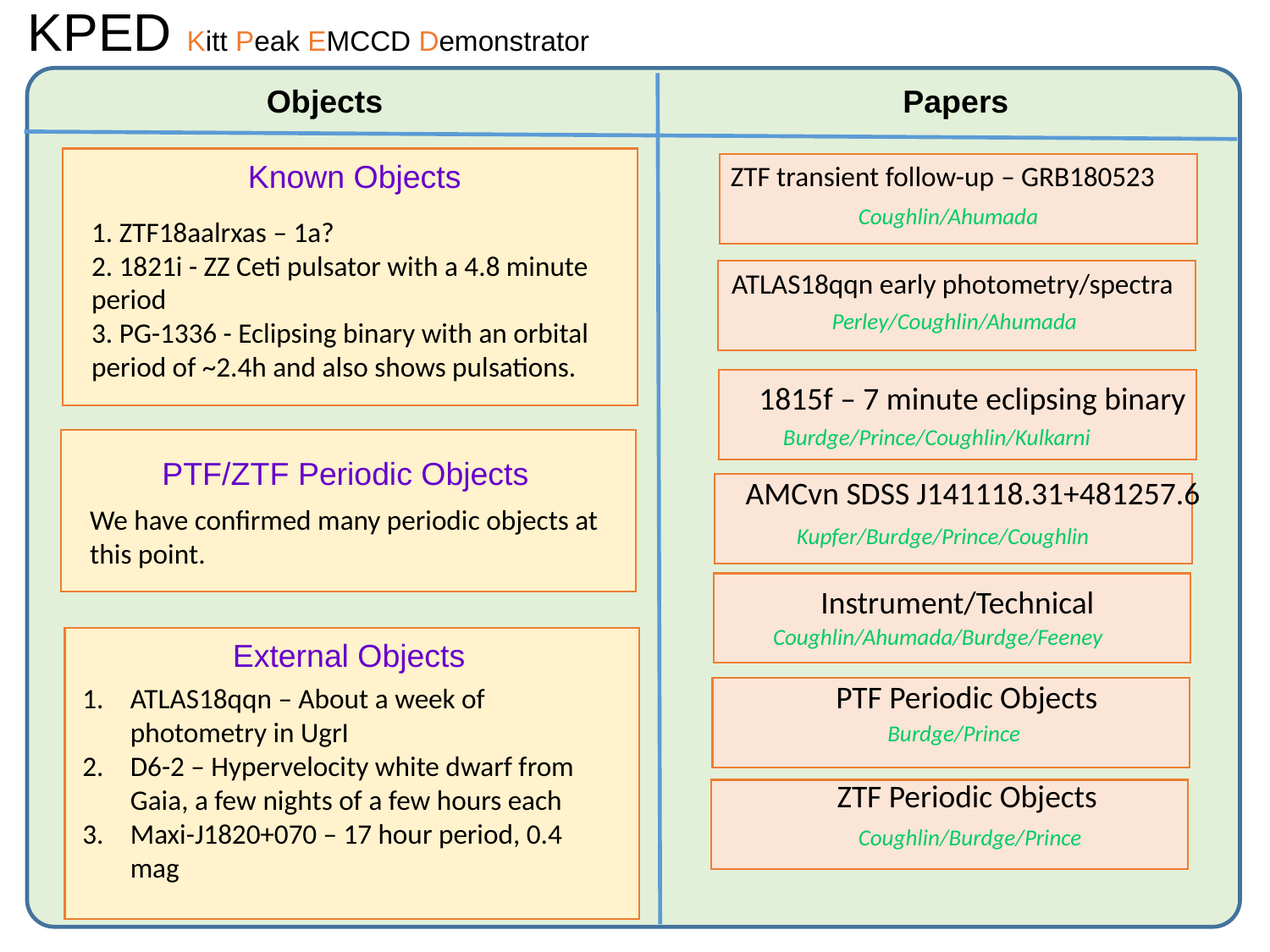

KPED Kitt Peak EMCCD Demonstrator

Papers
Objects

Known Objects
ZTF transient follow-up – GRB180523

1. ZTF18aalrxas – 1a?
2. 1821i - ZZ Ceti pulsator with a 4.8 minute period
3. PG-1336 - Eclipsing binary with an orbital period of ~2.4h and also shows pulsations.
Coughlin/Ahumada
ATLAS18qqn early photometry/spectra

Perley/Coughlin/Ahumada

1815f – 7 minute eclipsing binary

PTF/ZTF Periodic Objects

Burdge/Prince/Coughlin/Kulkarni

We have confirmed many periodic objects at this point.
AMCvn SDSS J141118.31+481257.6

Kupfer/Burdge/Prince/Coughlin

Instrument/Technical

External Objects

Coughlin/Ahumada/Burdge/Feeney

ATLAS18qqn – About a week of photometry in UgrI
D6-2 – Hypervelocity white dwarf from Gaia, a few nights of a few hours each
Maxi-J1820+070 – 17 hour period, 0.4 mag

PTF Periodic Objects

Burdge/Prince
Riddle/Duev/Coughlin
ZTF Periodic Objects

Coughlin/Burdge/Prince